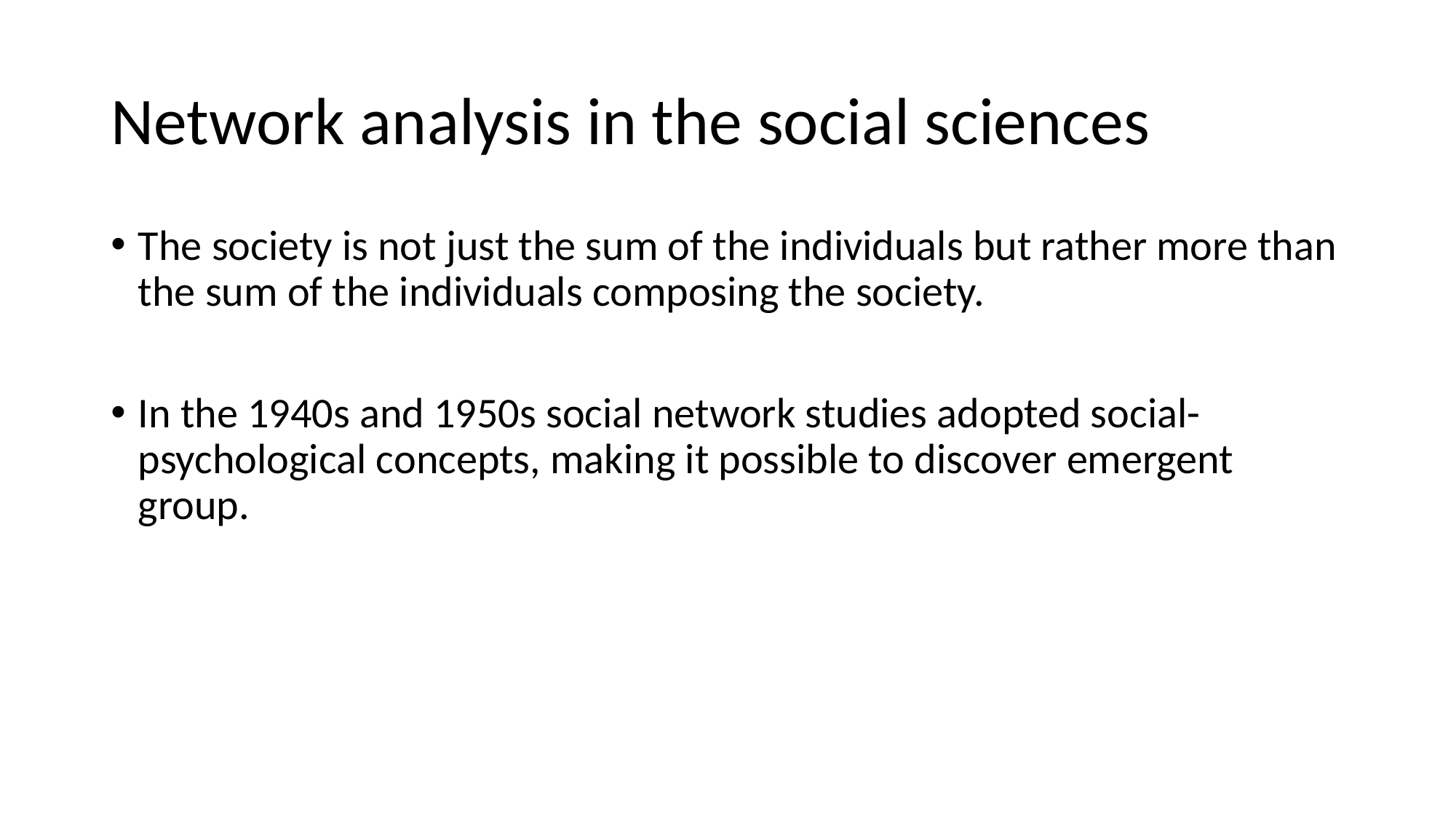

# Network analysis in the social sciences
The society is not just the sum of the individuals but rather more than the sum of the individuals composing the society.

In the 1940s and 1950s social network studies adopted social-psychological concepts, making it possible to discover emergent group.